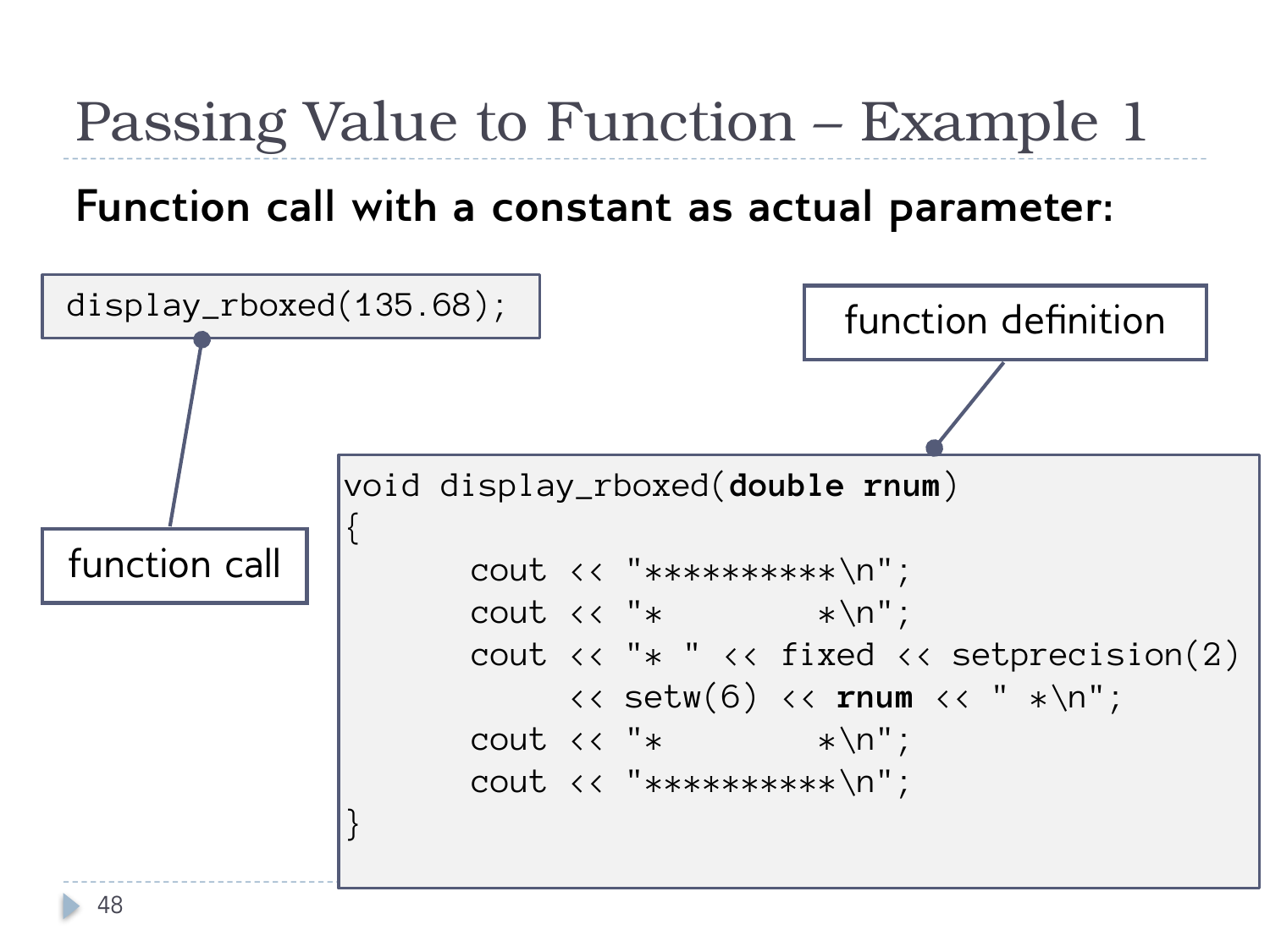

# Passing Value to Function – Example 1
Function call with a constant as actual parameter:

 display_rboxed(135.68);
function definition

void display_rboxed(double rnum)
{
	cout << "**********\n";
	cout << "*        *\n";
	cout << "* " << fixed << setprecision(2)
	     << setw(6) << rnum << " *\n";
	cout << "*        *\n";
	cout << "**********\n";
}

function call

48